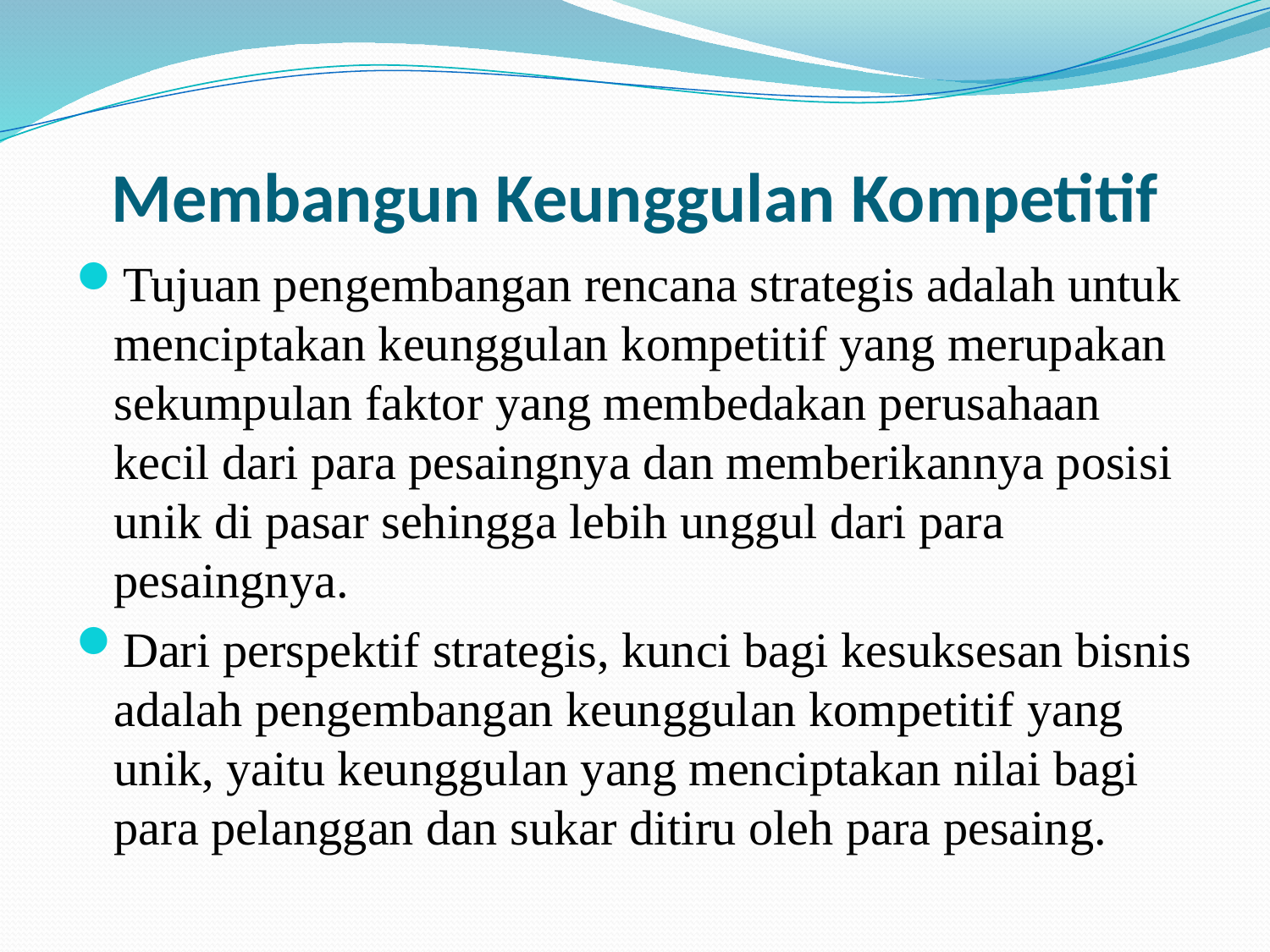

# Membangun Keunggulan Kompetitif
Tujuan pengembangan rencana strategis adalah untuk menciptakan keunggulan kompetitif yang merupakan sekumpulan faktor yang membedakan perusahaan kecil dari para pesaingnya dan memberikannya posisi unik di pasar sehingga lebih unggul dari para pesaingnya.
Dari perspektif strategis, kunci bagi kesuksesan bisnis adalah pengembangan keunggulan kompetitif yang unik, yaitu keunggulan yang menciptakan nilai bagi para pelanggan dan sukar ditiru oleh para pesaing.